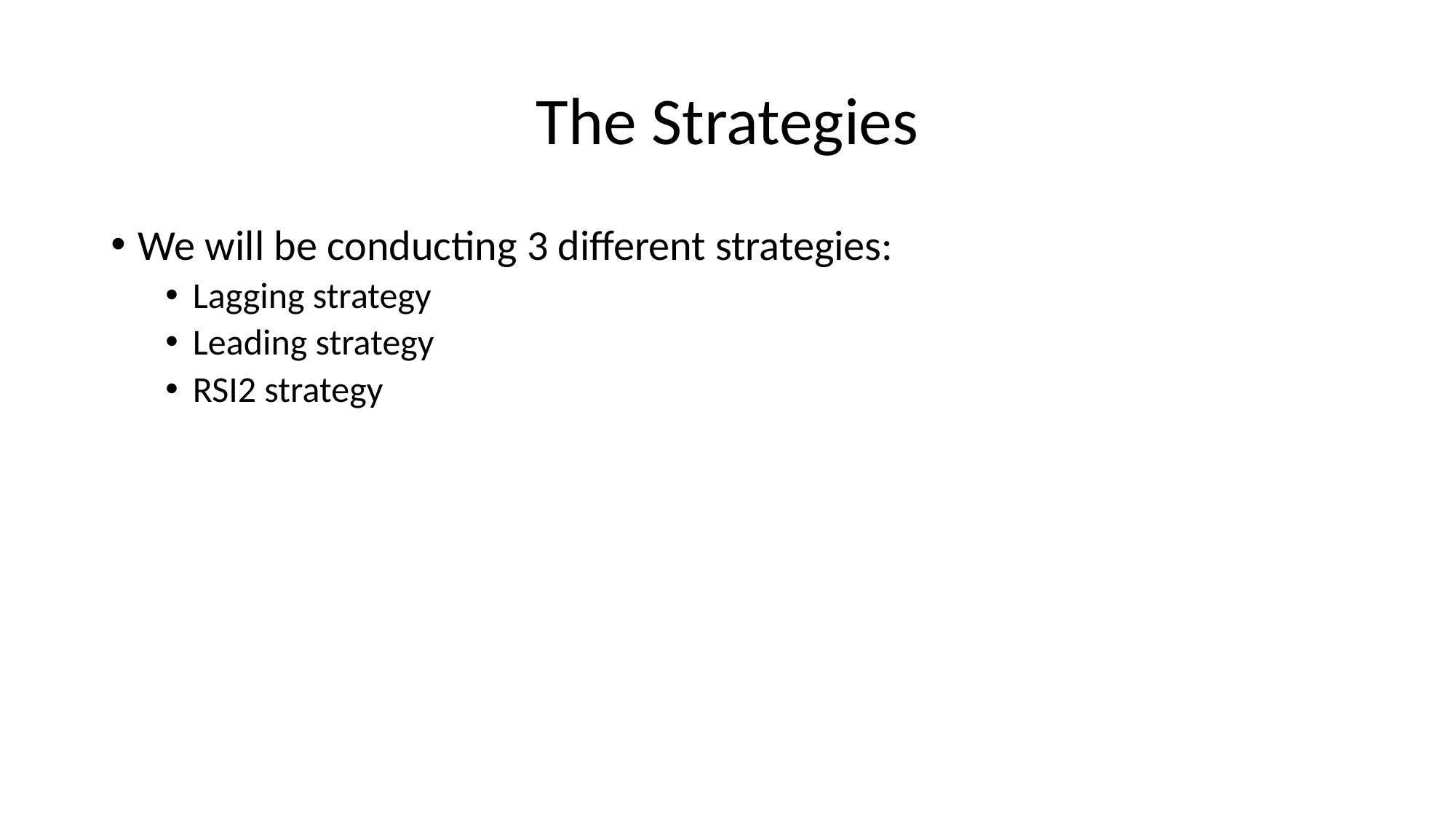

# The Strategies
We will be conducting 3 different strategies:
Lagging strategy
Leading strategy
RSI2 strategy